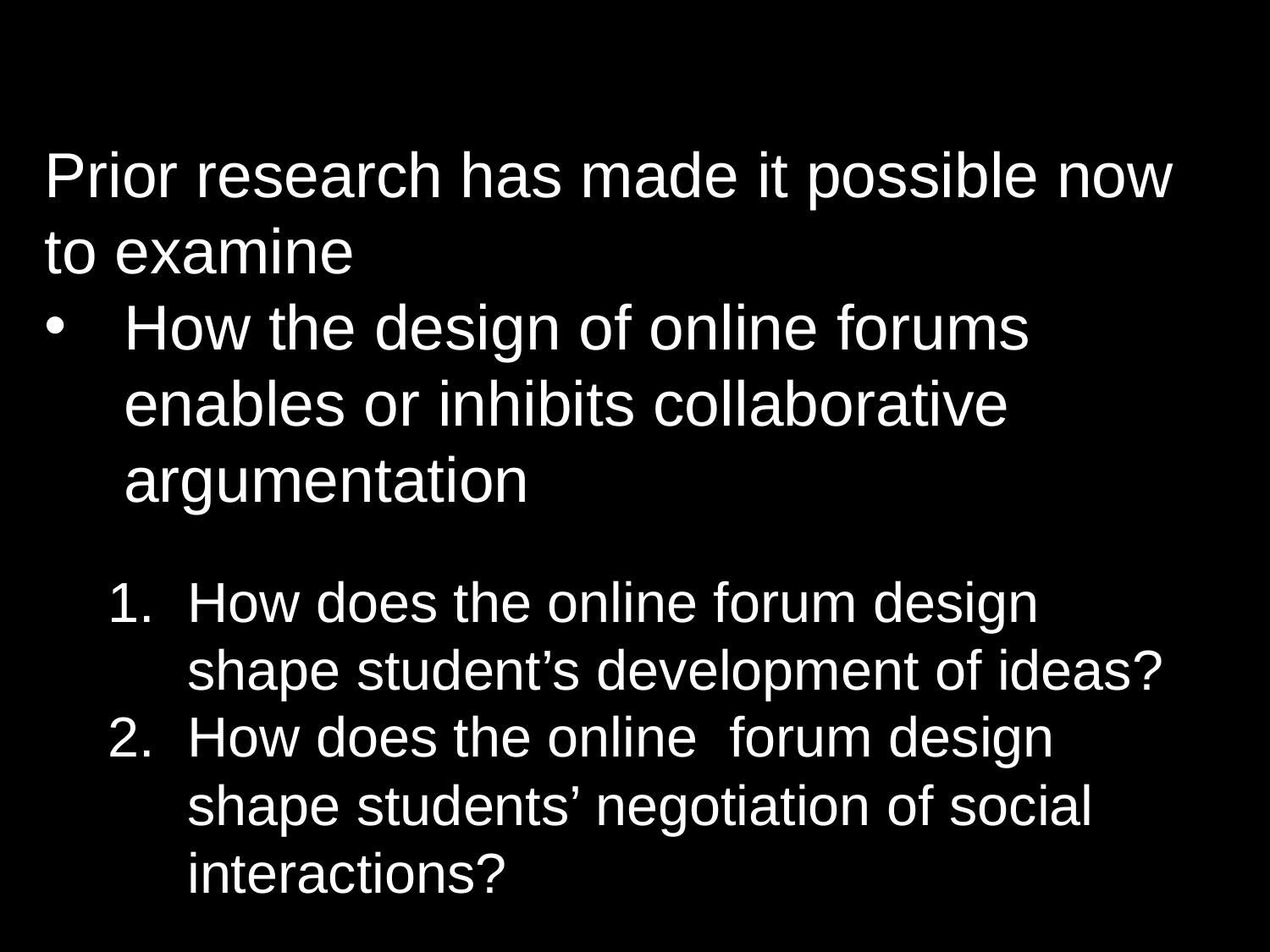

Prior research has made it possible now to examine
How the design of online forums enables or inhibits collaborative argumentation

How does the online forum design shape student’s development of ideas?
How does the online  forum design shape students’ negotiation of social interactions?